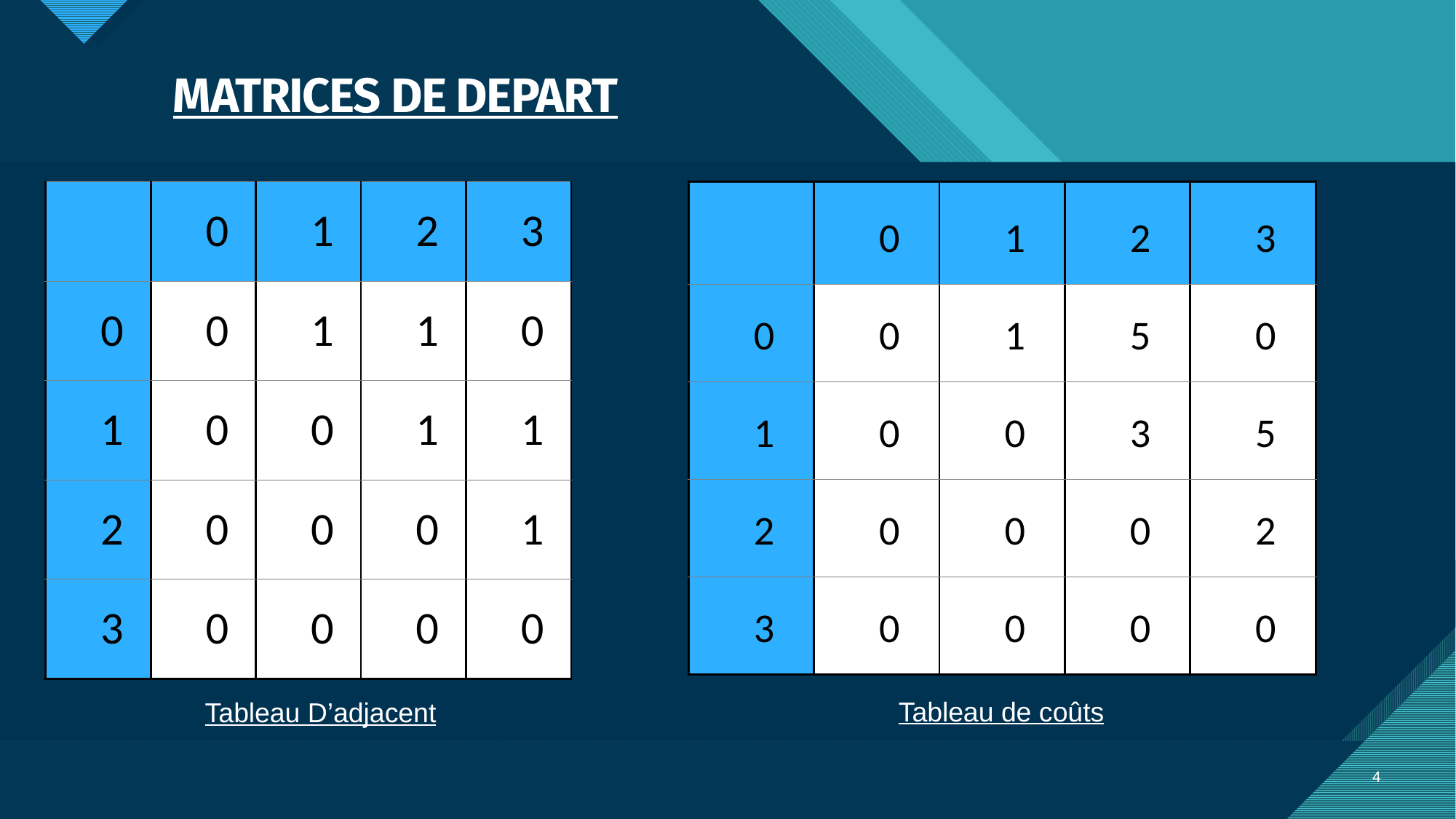

# MATRICES DE DEPART
|  | 0 | 1 | 2 | 3 |
| --- | --- | --- | --- | --- |
| 0 | 0 | 1 | 1 | 0 |
| 1 | 0 | 0 | 1 | 1 |
| 2 | 0 | 0 | 0 | 1 |
| 3 | 0 | 0 | 0 | 0 |
|  | 0 | 1 | 2 | 3 |
| --- | --- | --- | --- | --- |
| 0 | 0 | 1 | 5 | 0 |
| 1 | 0 | 0 | 3 | 5 |
| 2 | 0 | 0 | 0 | 2 |
| 3 | 0 | 0 | 0 | 0 |
Tableau de coûts
Tableau D’adjacent
4